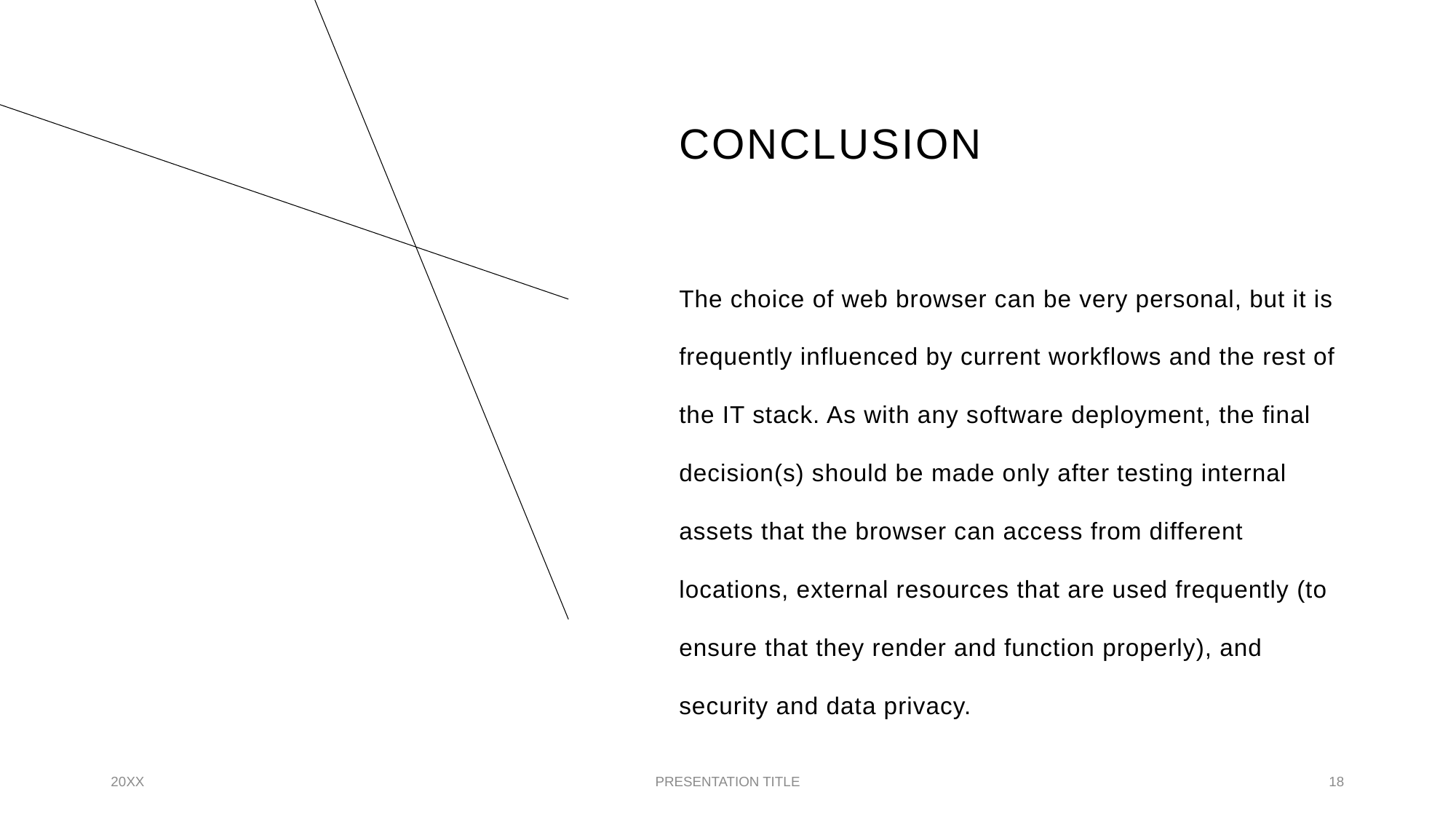

# Conclusion
The choice of web browser can be very personal, but it is frequently influenced by current workflows and the rest of the IT stack. As with any software deployment, the final decision(s) should be made only after testing internal assets that the browser can access from different locations, external resources that are used frequently (to ensure that they render and function properly), and security and data privacy.
20XX
PRESENTATION TITLE
18